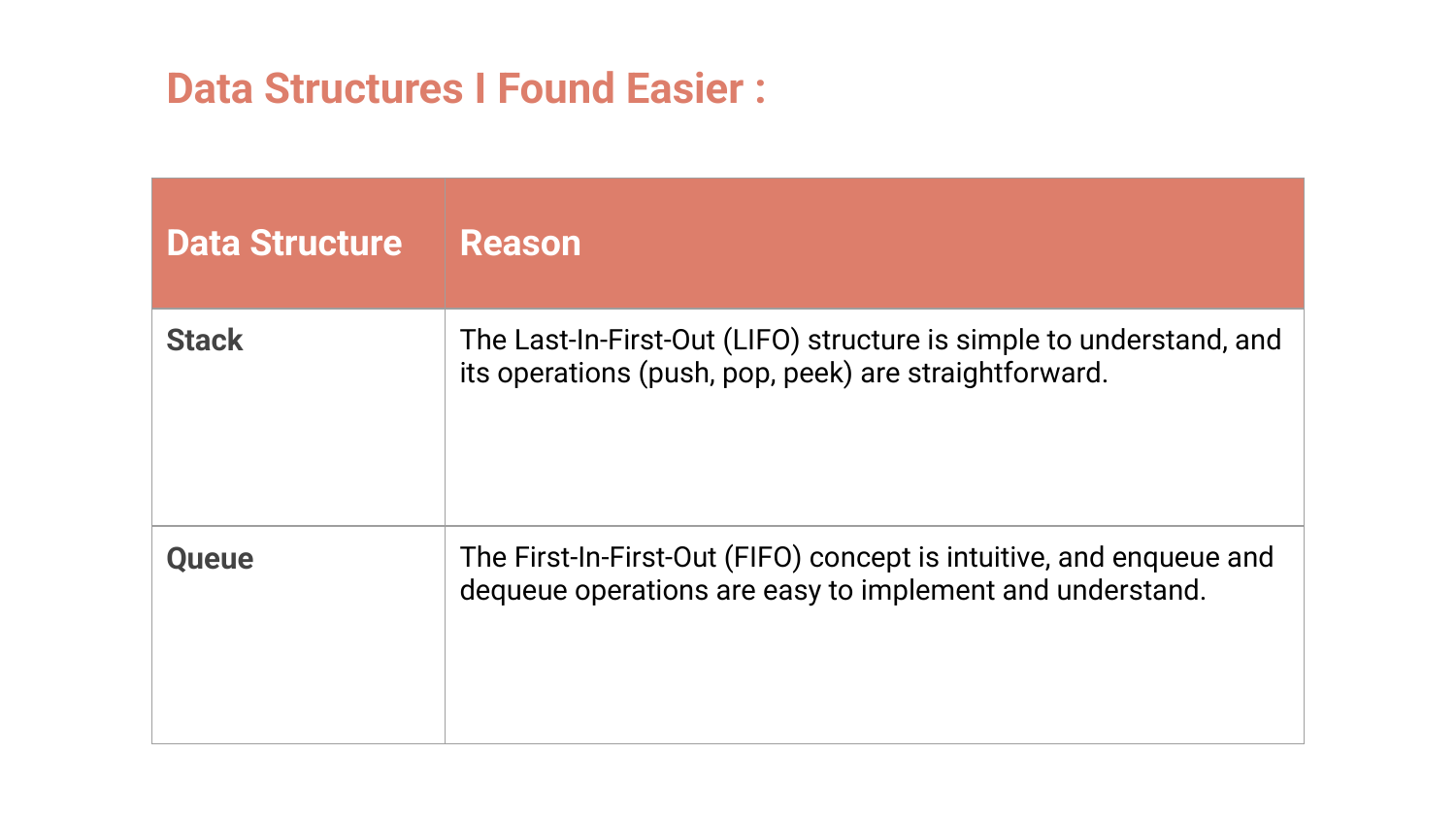

Data Structures I Found Easier :
| Data Structure | Reason |
| --- | --- |
| Stack | The Last-In-First-Out (LIFO) structure is simple to understand, and its operations (push, pop, peek) are straightforward. |
| Queue | The First-In-First-Out (FIFO) concept is intuitive, and enqueue and dequeue operations are easy to implement and understand. |